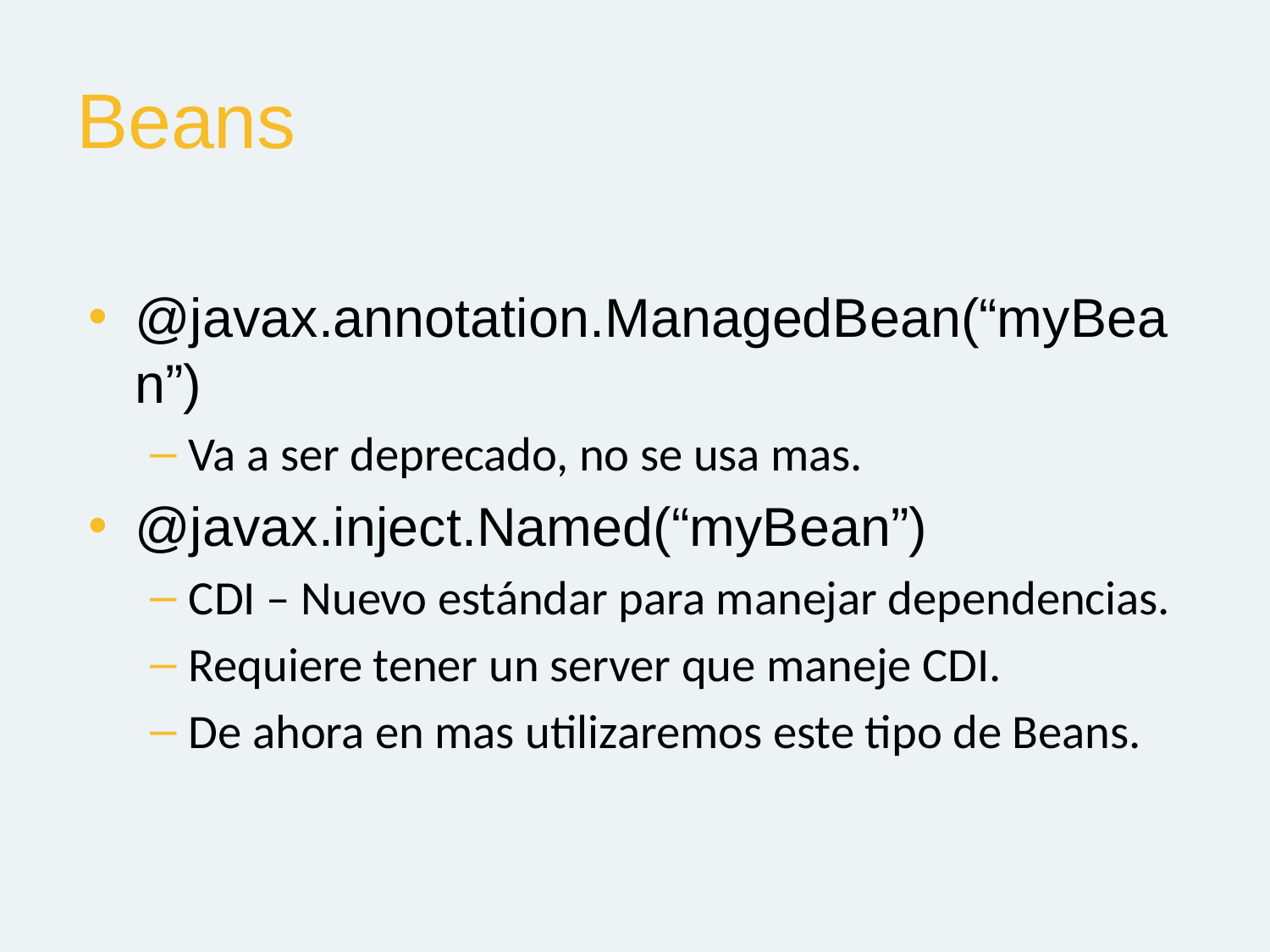

# Beans
@javax.annotation.ManagedBean(“myBean”)
Va a ser deprecado, no se usa mas.
@javax.inject.Named(“myBean”)
CDI – Nuevo estándar para manejar dependencias.
Requiere tener un server que maneje CDI.
De ahora en mas utilizaremos este tipo de Beans.